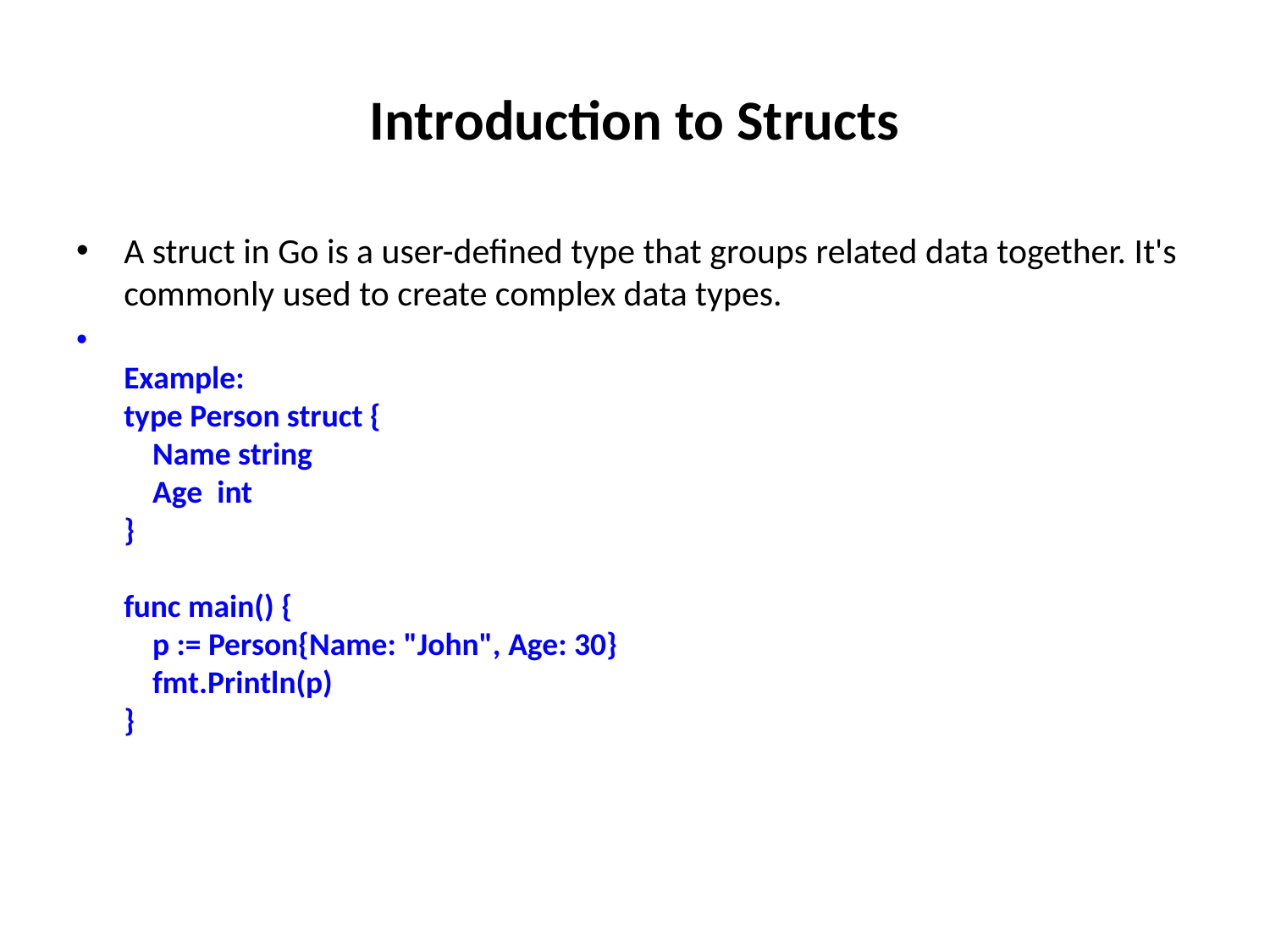

# Introduction to Structs
A struct in Go is a user-defined type that groups related data together. It's commonly used to create complex data types.
Example:
type Person struct {
    Name string
    Age  int
}
func main() {
    p := Person{Name: "John", Age: 30}
    fmt.Println(p)
}